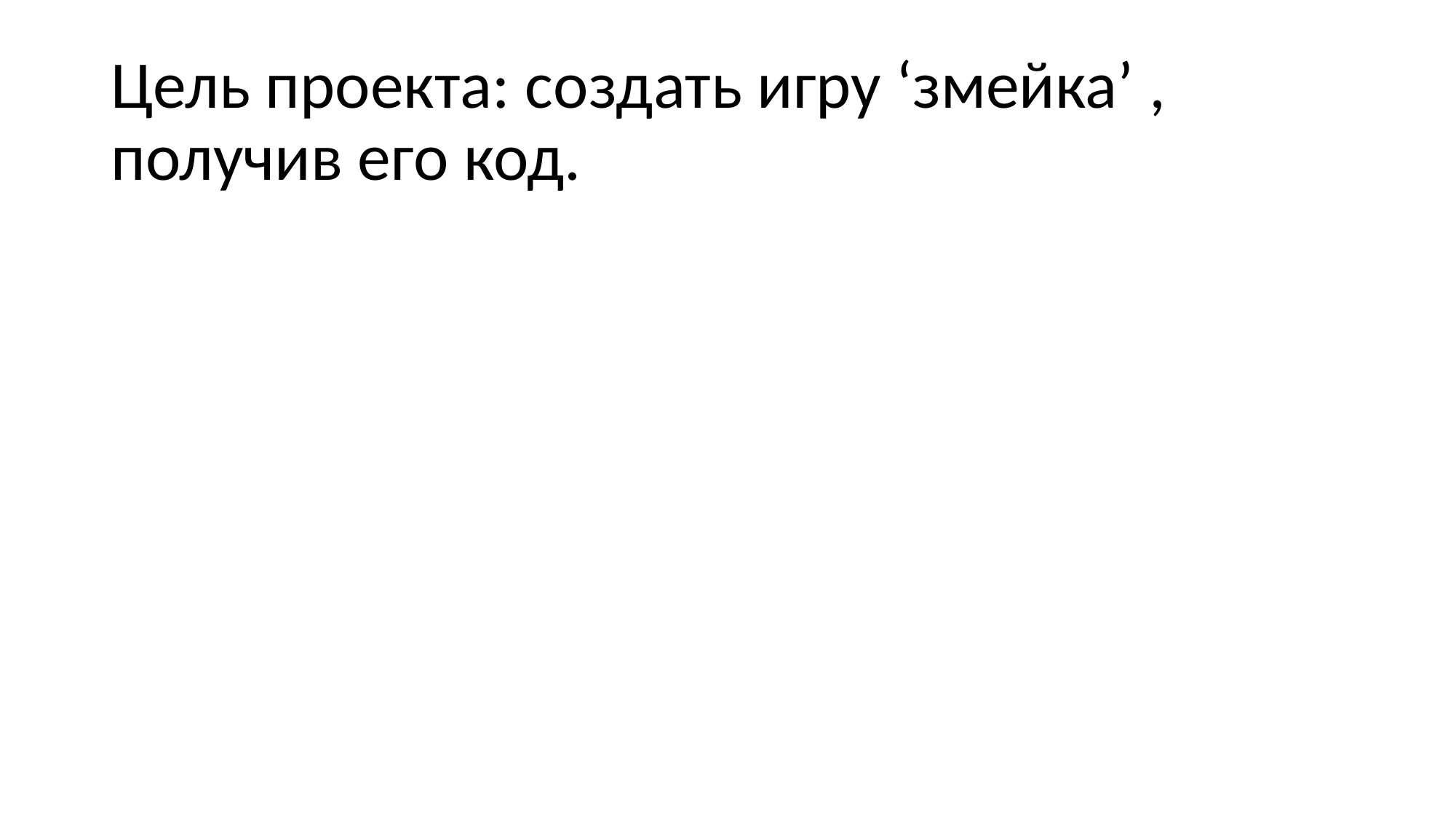

# Цель проекта: создать игру ‘змейка’ , получив его код.